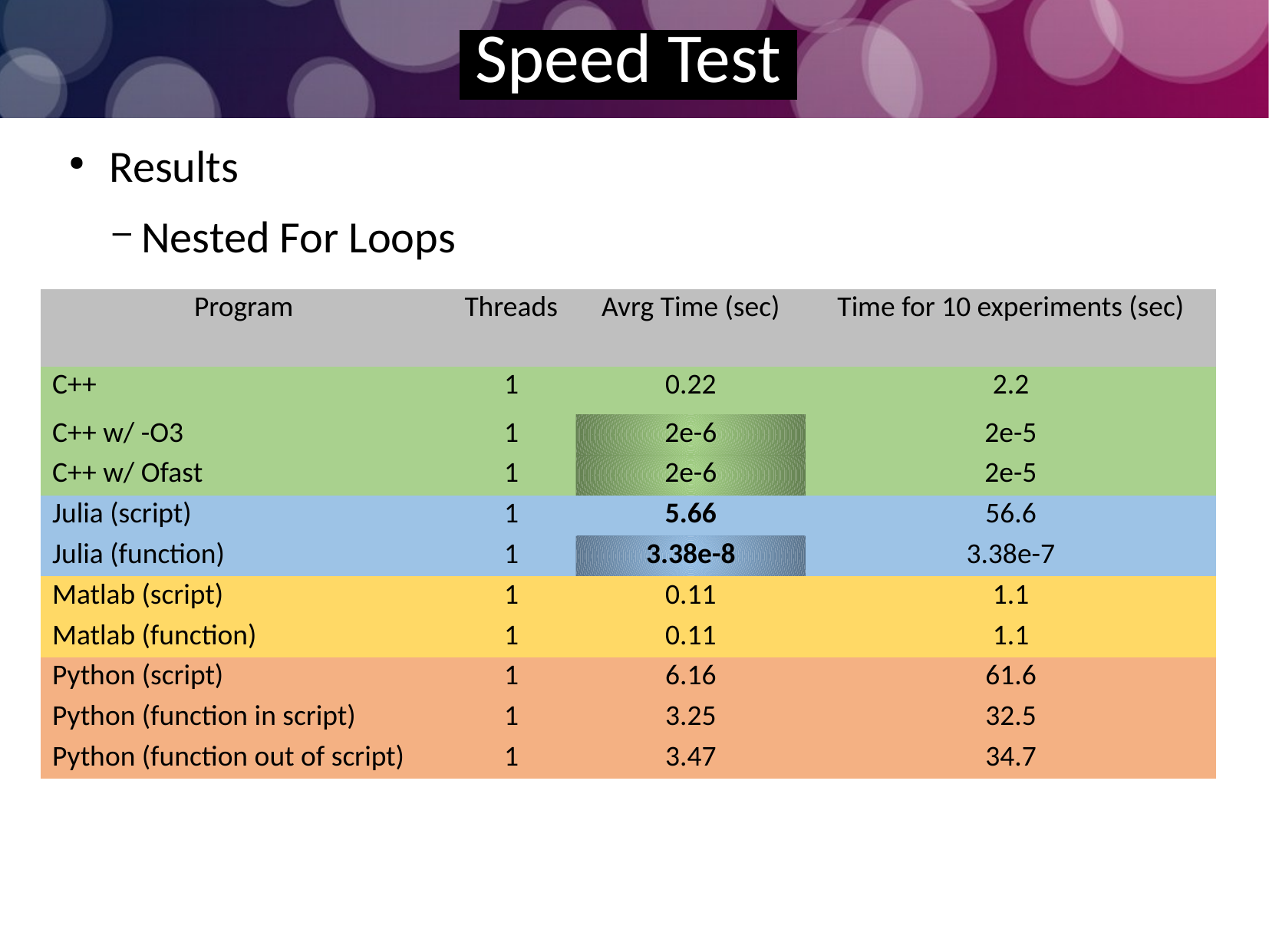

Speed Test
Results
Nested For Loops

| Program | Threads | Avrg Time (sec) | Time for 10 experiments (sec) |
| --- | --- | --- | --- |
| C++ | 1 | 0.22 | 2.2 |
| C++ w/ -O3 | 1 | 2e-6 | 2e-5 |
| C++ w/ Ofast | 1 | 2e-6 | 2e-5 |
| Julia (script) | 1 | 5.66 | 56.6 |
| Julia (function) | 1 | 3.38e-8 | 3.38e-7 |
| Matlab (script) | 1 | 0.11 | 1.1 |
| Matlab (function) | 1 | 0.11 | 1.1 |
| Python (script) | 1 | 6.16 | 61.6 |
| Python (function in script) | 1 | 3.25 | 32.5 |
| Python (function out of script) | 1 | 3.47 | 34.7 |